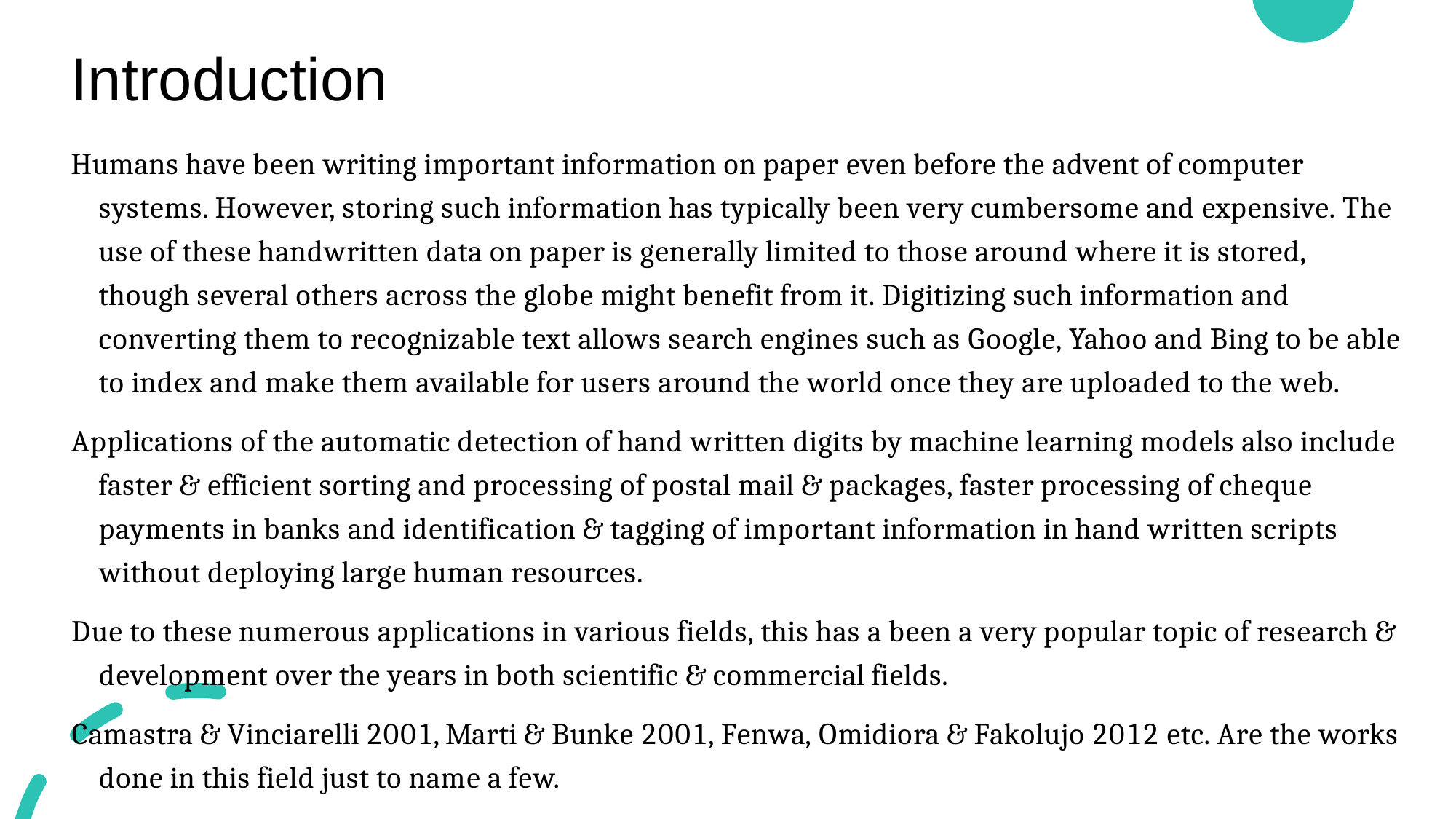

# Introduction
Humans have been writing important information on paper even before the advent of computer systems. However, storing such information has typically been very cumbersome and expensive. The use of these handwritten data on paper is generally limited to those around where it is stored, though several others across the globe might benefit from it. Digitizing such information and converting them to recognizable text allows search engines such as Google, Yahoo and Bing to be able to index and make them available for users around the world once they are uploaded to the web.
Applications of the automatic detection of hand written digits by machine learning models also include faster & efficient sorting and processing of postal mail & packages, faster processing of cheque payments in banks and identification & tagging of important information in hand written scripts without deploying large human resources.
Due to these numerous applications in various fields, this has a been a very popular topic of research & development over the years in both scientific & commercial fields.
Camastra & Vinciarelli 2001, Marti & Bunke 2001, Fenwa, Omidiora & Fakolujo 2012 etc. Are the works done in this field just to name a few.